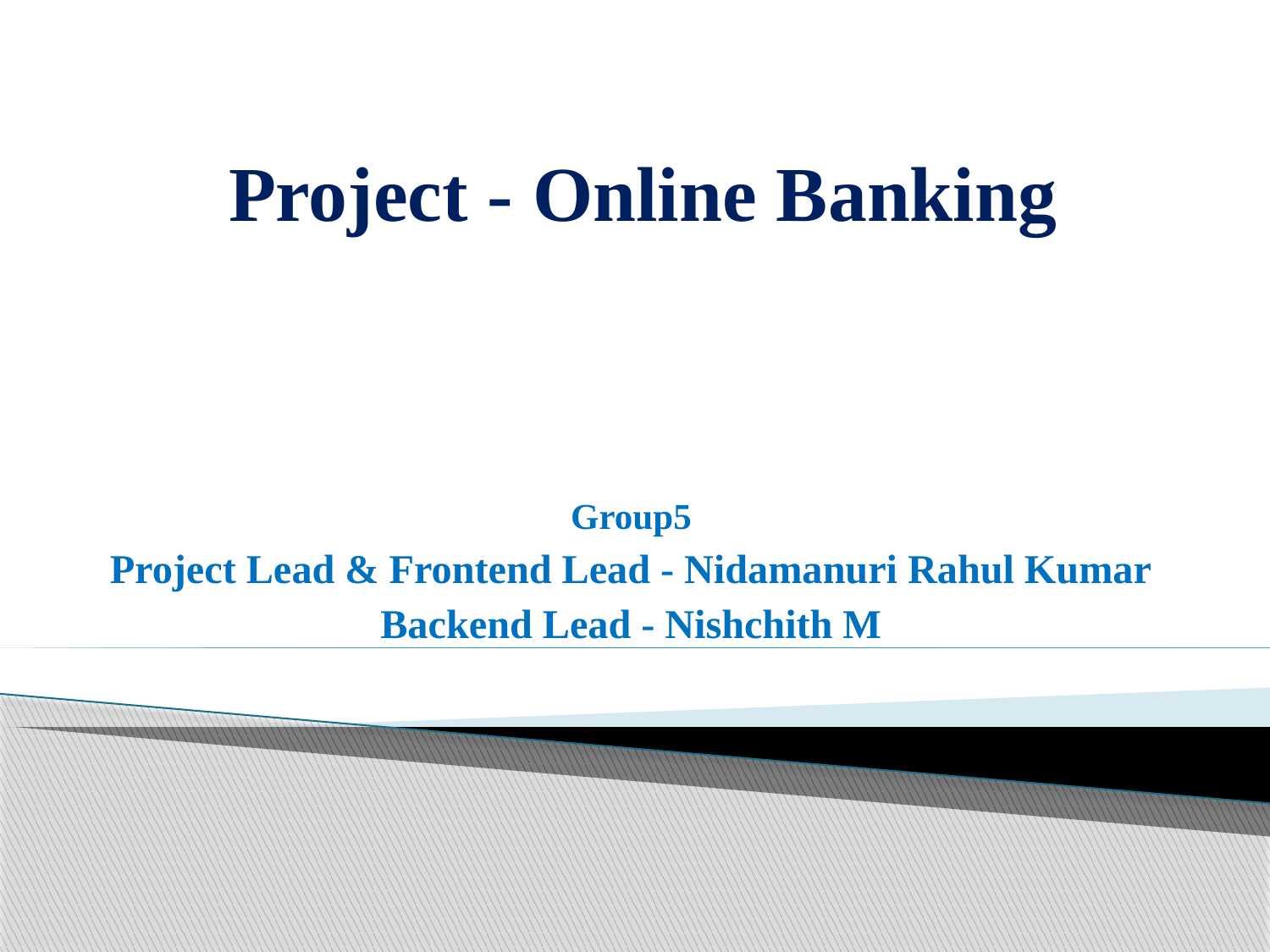

Project - Online Banking
Group5
Project Lead & Frontend Lead - Nidamanuri Rahul Kumar
Backend Lead - Nishchith M